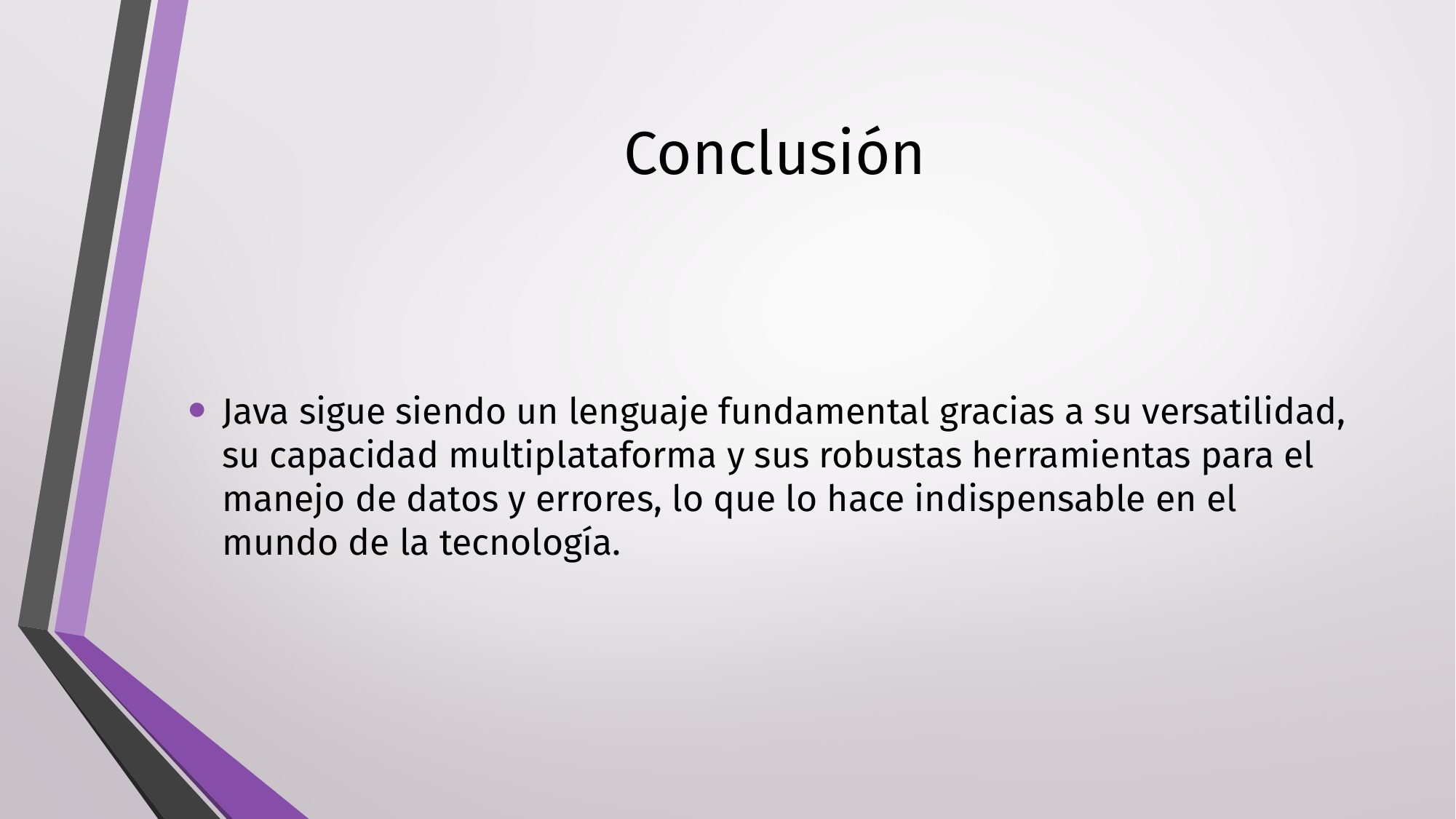

# Conclusión
Java sigue siendo un lenguaje fundamental gracias a su versatilidad, su capacidad multiplataforma y sus robustas herramientas para el manejo de datos y errores, lo que lo hace indispensable en el mundo de la tecnología.